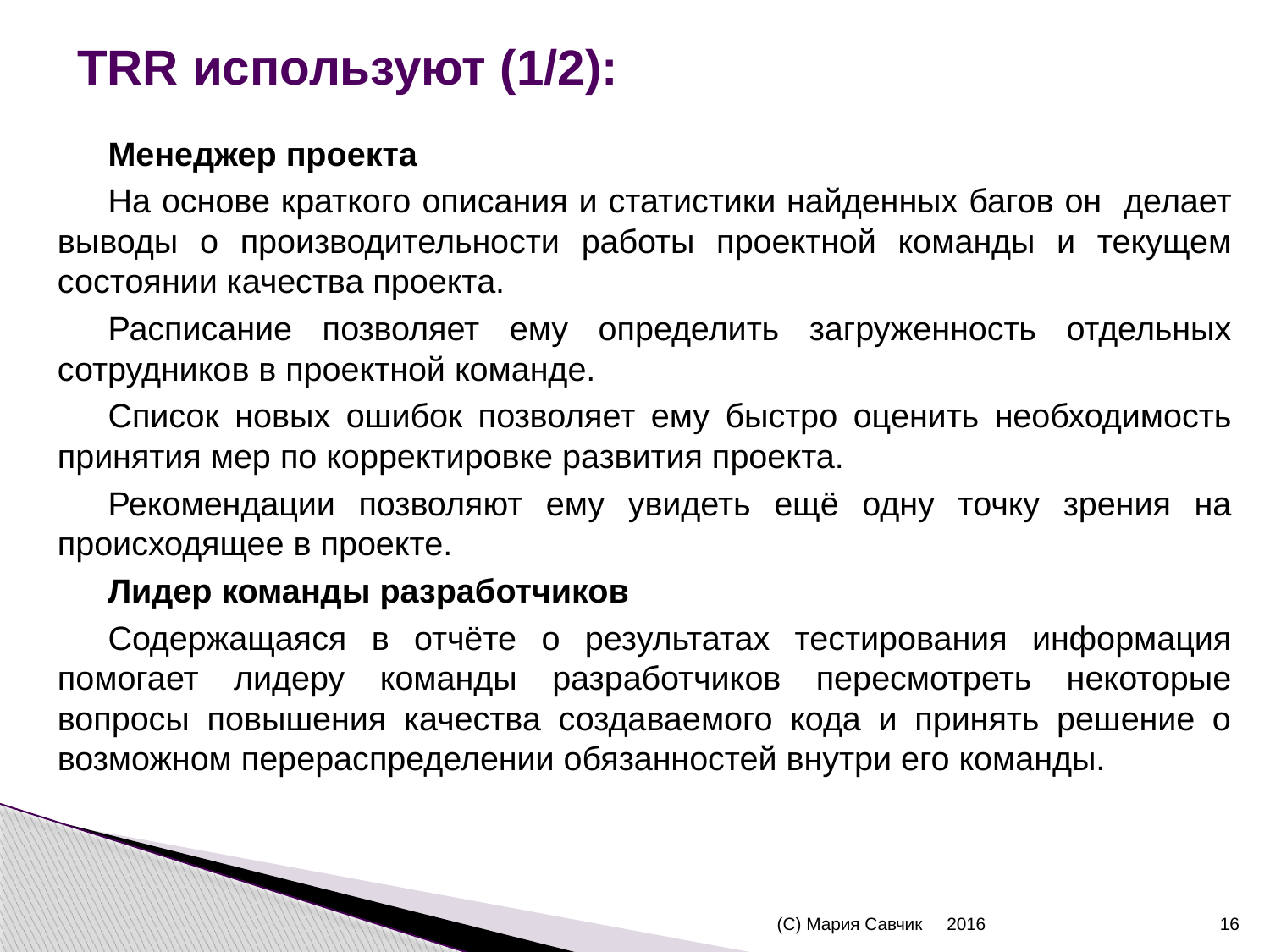

# TRR используют (1/2):
Менеджер проекта
На основе краткого описания и статистики найденных багов он  делает выводы о производительности работы проектной команды и текущем состоянии качества проекта.
Расписание позволяет ему определить загруженность отдельных сотрудников в проектной команде.
Список новых ошибок позволяет ему быстро оценить необходимость принятия мер по корректировке развития проекта.
Рекомендации позволяют ему увидеть ещё одну точку зрения на происходящее в проекте.
Лидер команды разработчиков
Содержащаяся в отчёте о результатах тестирования информация помогает лидеру команды разработчиков пересмотреть некоторые вопросы повышения качества создаваемого кода и принять решение о возможном перераспределении обязанностей внутри его команды.
(С) Мария Савчик
2016
16